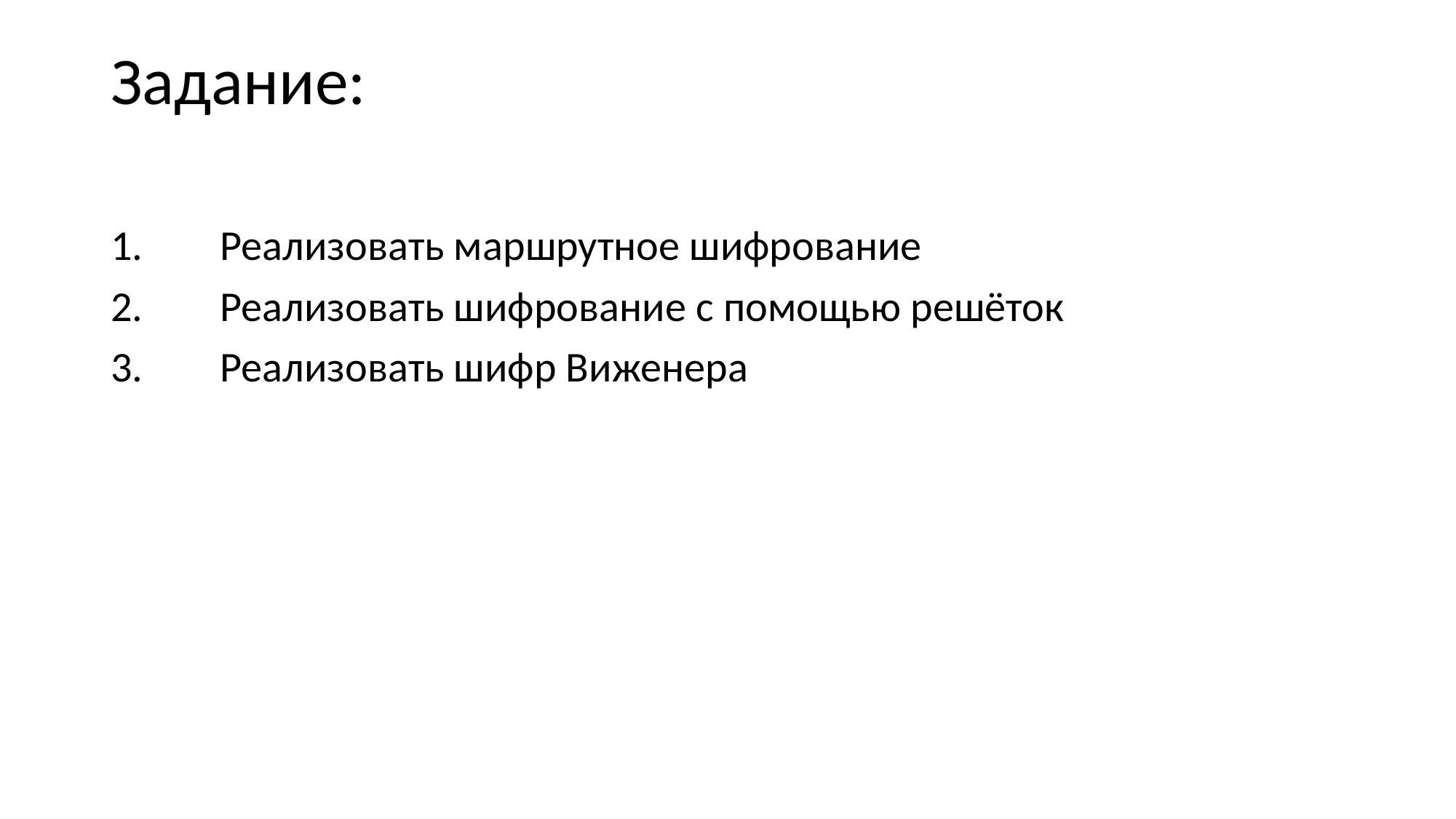

# Задание:
1.	Реализовать маршрутное шифрование
2.	Реализовать шифрование с помощью решёток
3.	Реализовать шифр Виженера